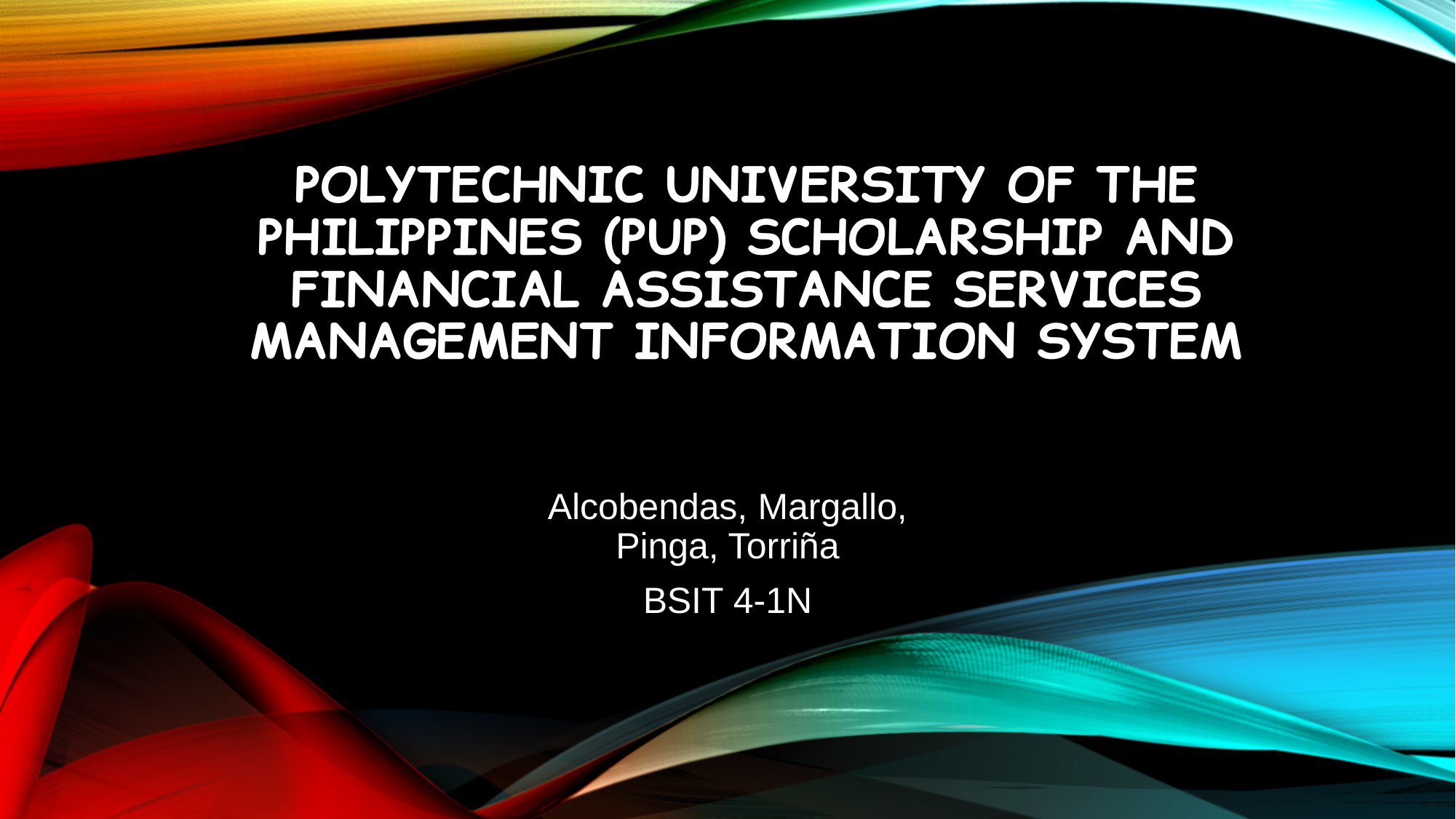

# POLYTECHNIC UNIVERSITY OF THE PHILIPPINES (PUP) SCHOLARSHIP AND FINANCIAL ASSISTANCE SERVICES MANAGEMENT INFORMATION SYSTEM
Alcobendas, Margallo, Pinga, Torriña
BSIT 4-1N